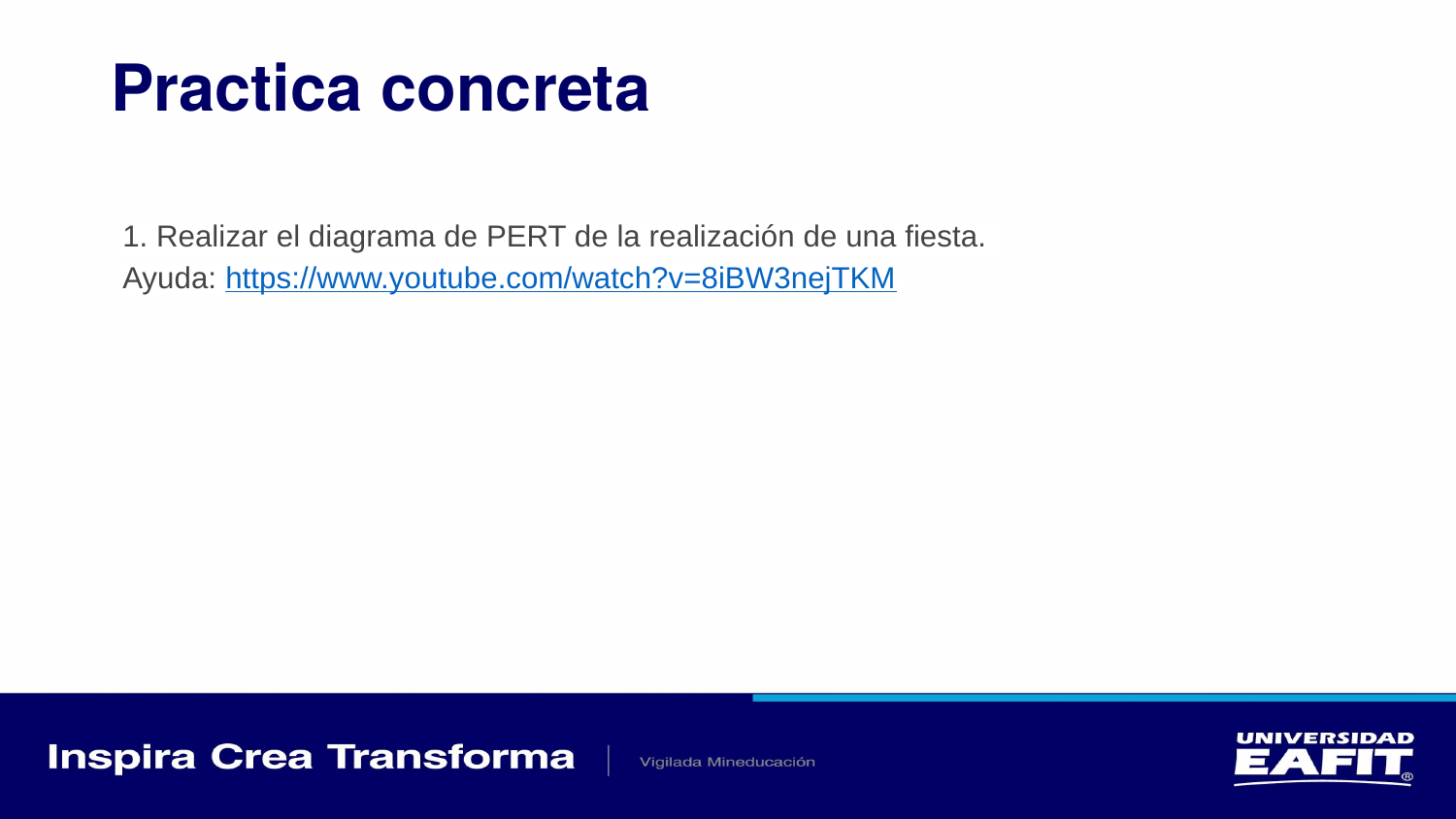

# Practica concreta
1. Realizar el diagrama de PERT de la realización de una fiesta.
Ayuda: https://www.youtube.com/watch?v=8iBW3nejTKM